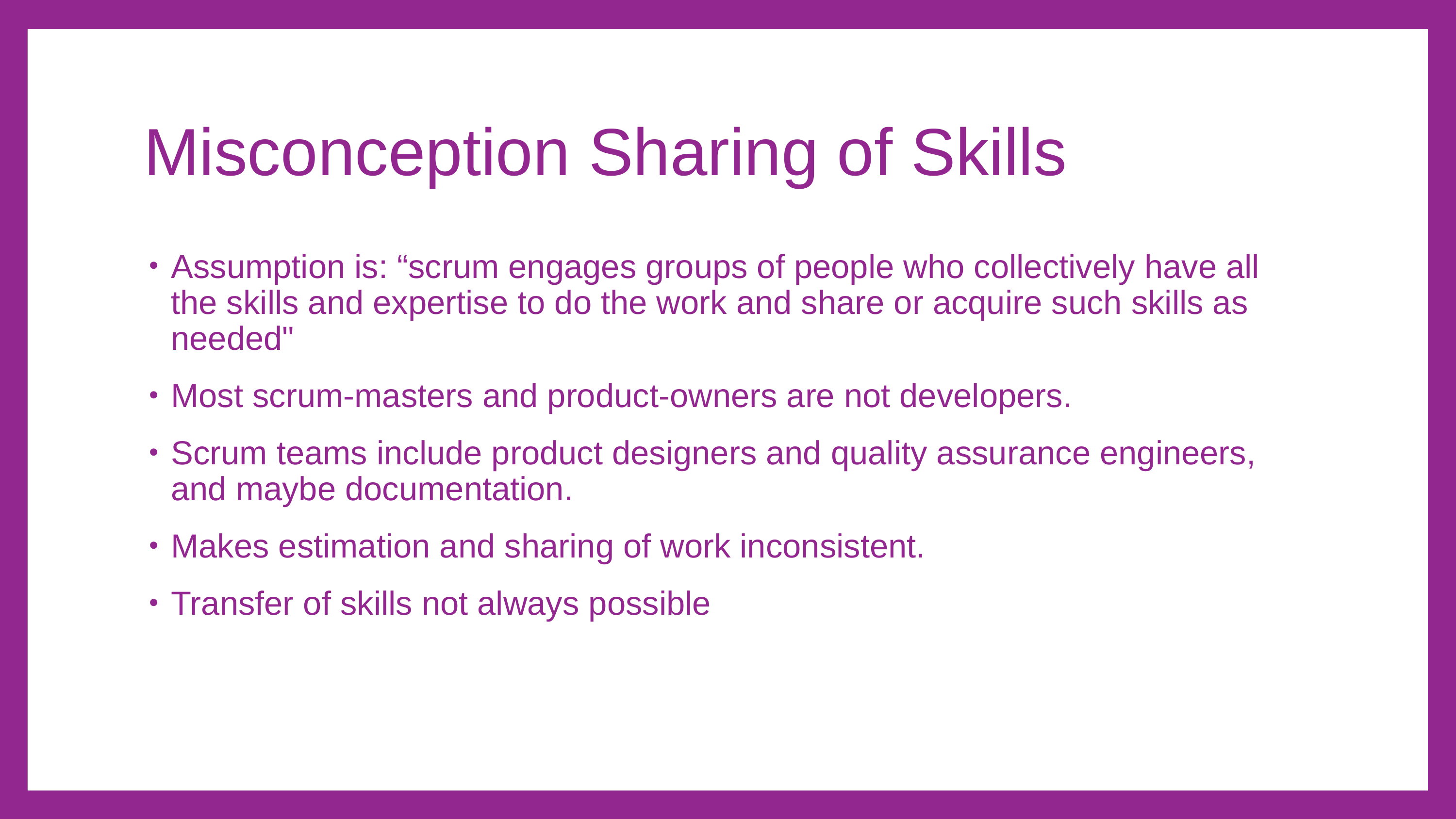

# Misconception Sharing of Skills
Assumption is: “scrum engages groups of people who collectively have all the skills and expertise to do the work and share or acquire such skills as needed"
Most scrum-masters and product-owners are not developers.
Scrum teams include product designers and quality assurance engineers, and maybe documentation.
Makes estimation and sharing of work inconsistent.
Transfer of skills not always possible